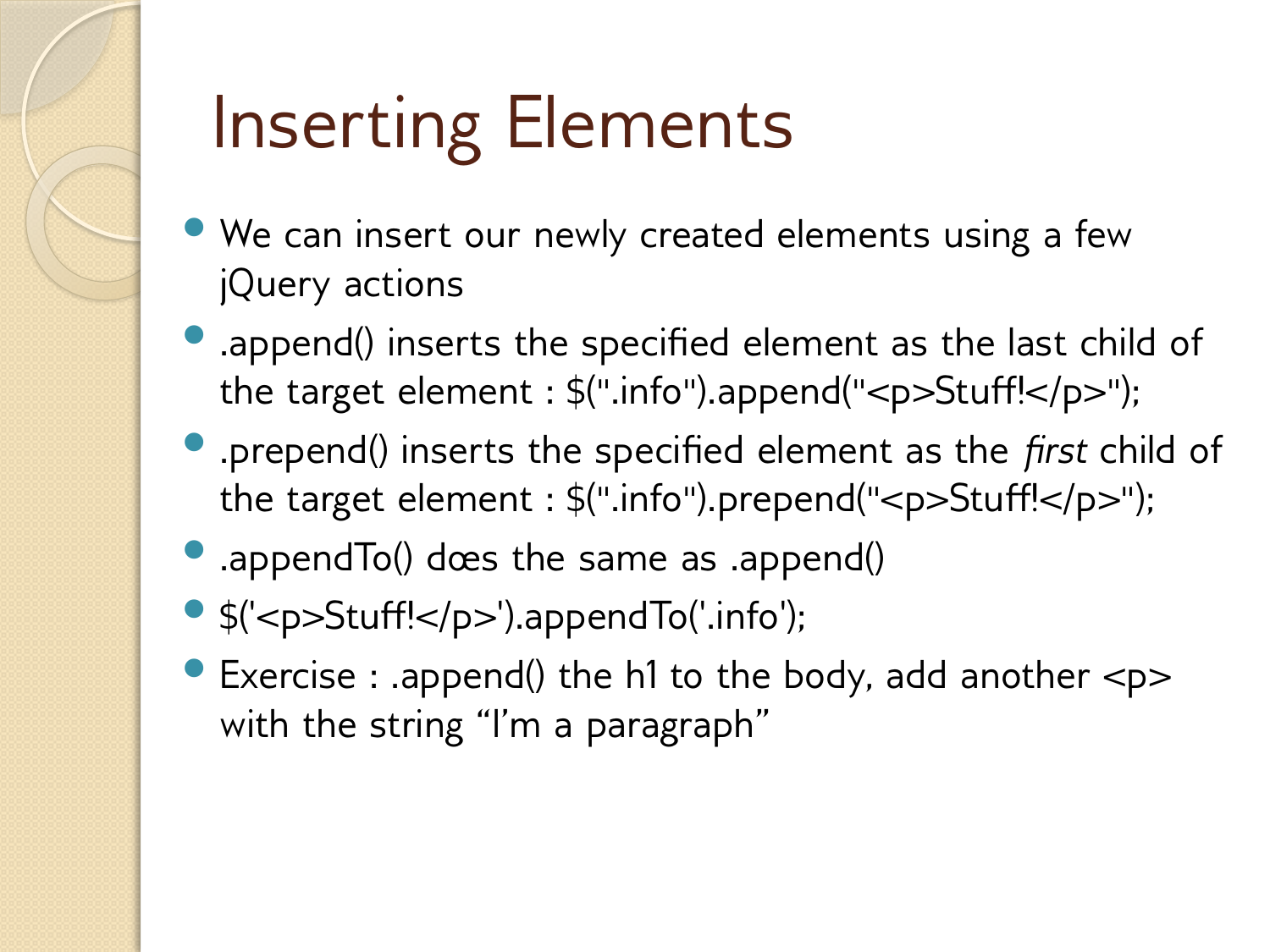

# Inserting Elements
We can insert our newly created elements using a few jQuery actions
.append() inserts the specified element as the last child of the target element : $(".info").append("<p>Stuff!</p>");
.prepend() inserts the specified element as the first child of the target element : $(".info").prepend("<p>Stuff!</p>");
.appendTo() does the same as .append()
$('<p>Stuff!</p>').appendTo('.info');
Exercise : .append() the h1 to the body, add another <p> with the string “I’m a paragraph”